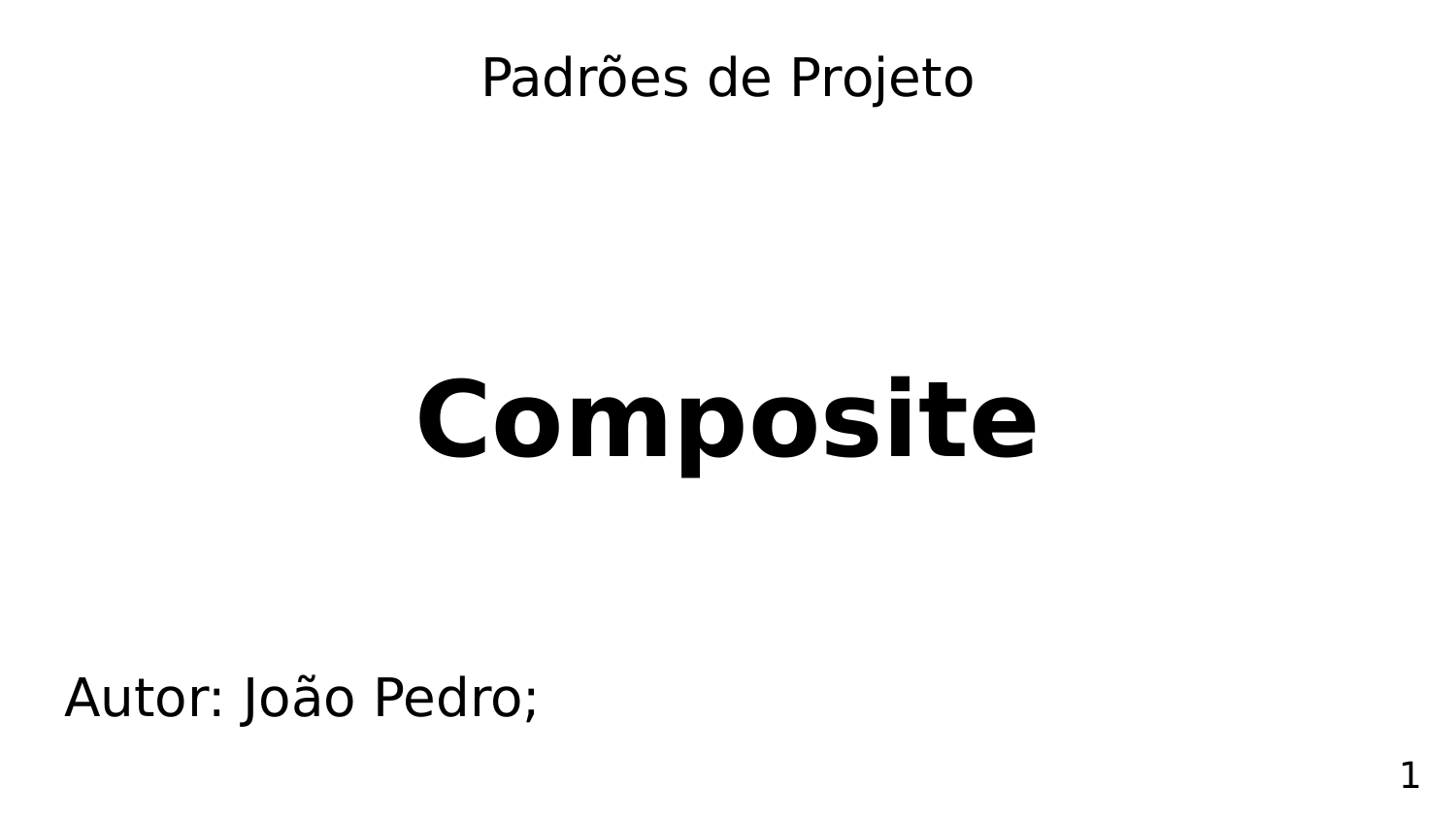

Padrões de Projeto
Composite
Autor: João Pedro;
1